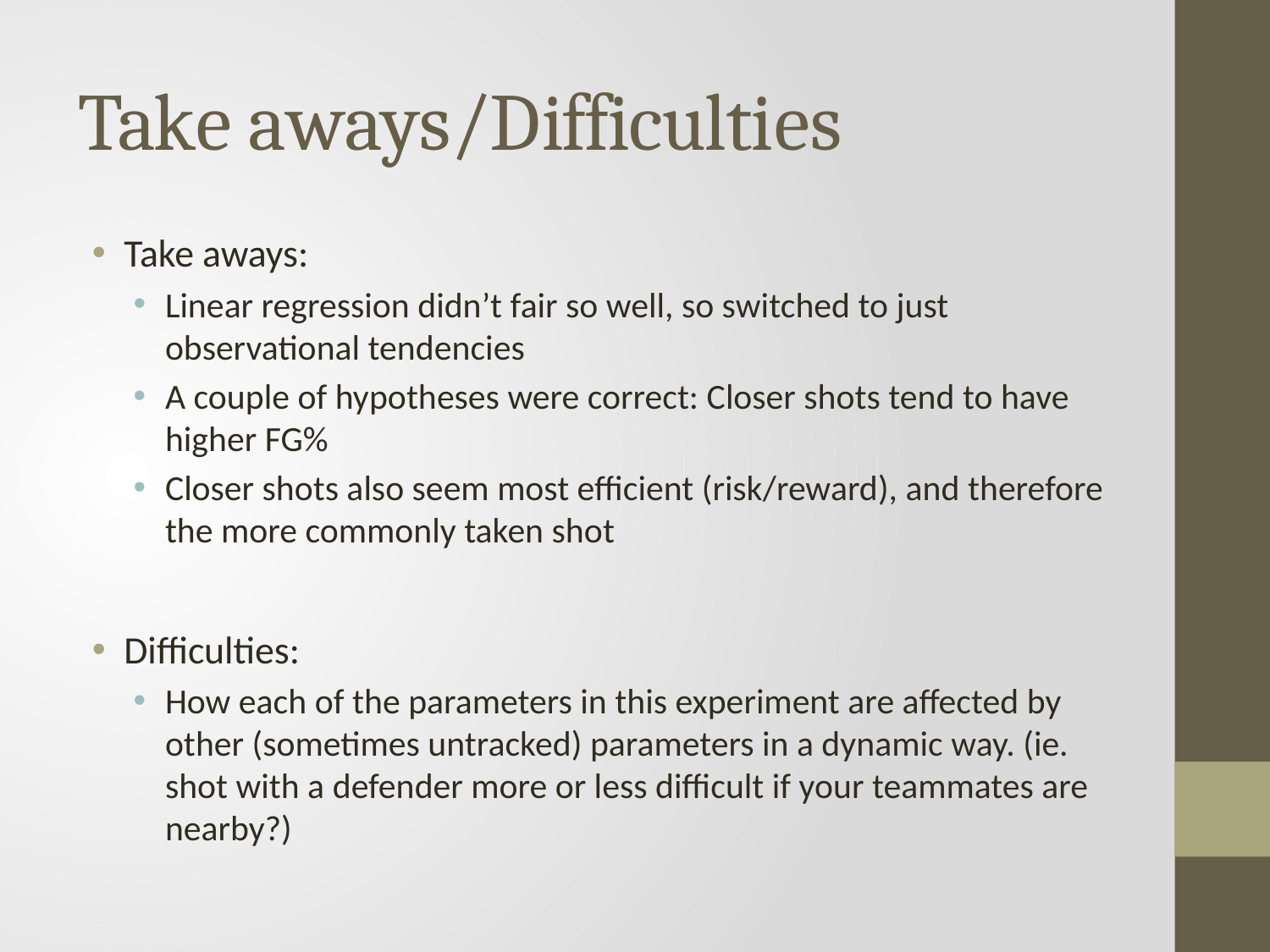

# Take aways/Difficulties
Take aways:
Linear regression didn’t fair so well, so switched to just observational tendencies
A couple of hypotheses were correct: Closer shots tend to have higher FG%
Closer shots also seem most efficient (risk/reward), and therefore the more commonly taken shot

Difficulties:
How each of the parameters in this experiment are affected by other (sometimes untracked) parameters in a dynamic way. (ie. shot with a defender more or less difficult if your teammates are nearby?)